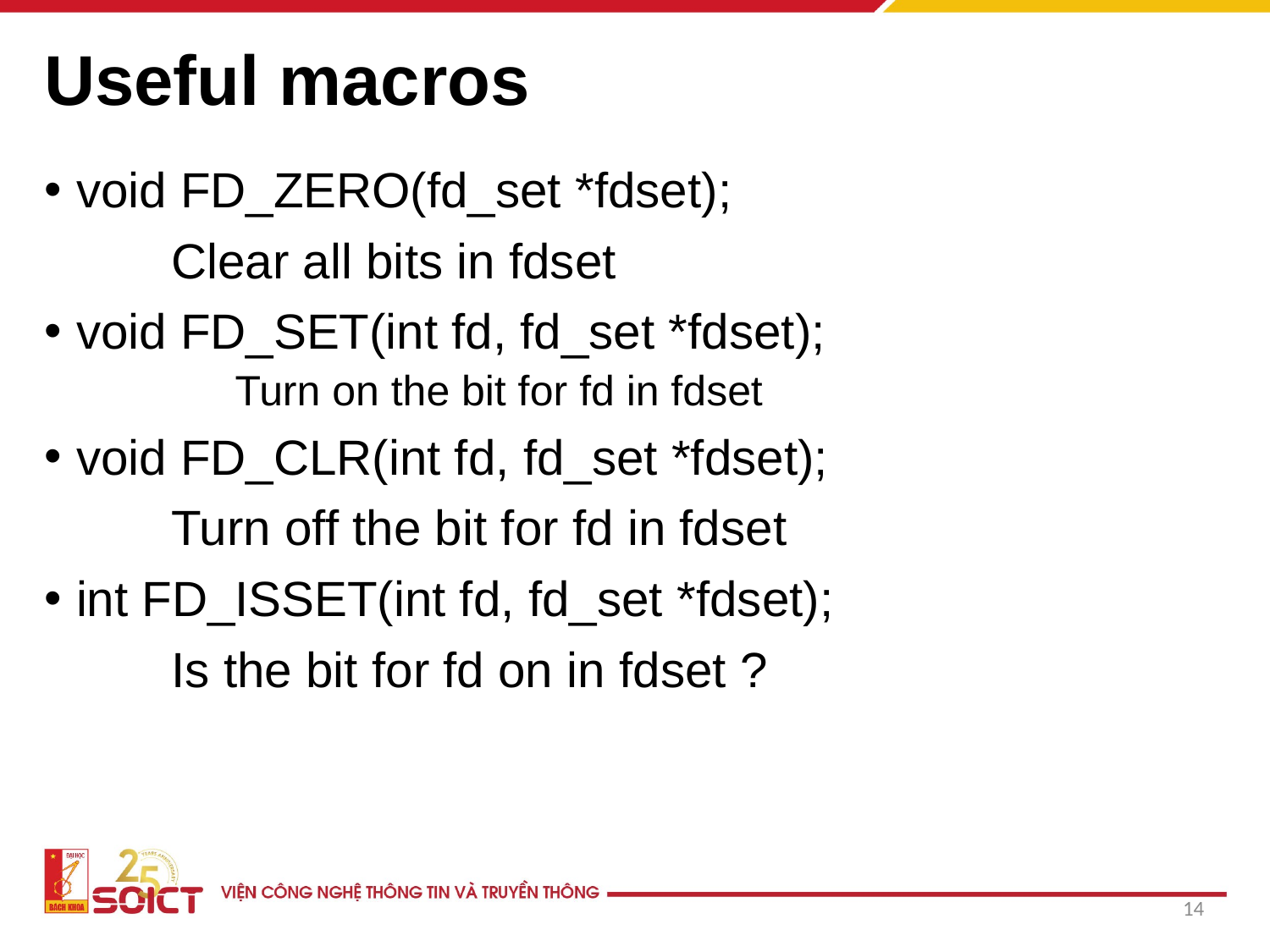

# Useful macros
void FD_ZERO(fd_set *fdset);
	Clear all bits in fdset
void FD_SET(int fd, fd_set *fdset);
	Turn on the bit for fd in fdset
void FD_CLR(int fd, fd_set *fdset);
	Turn off the bit for fd in fdset
int FD_ISSET(int fd, fd_set *fdset);
	Is the bit for fd on in fdset ?

14